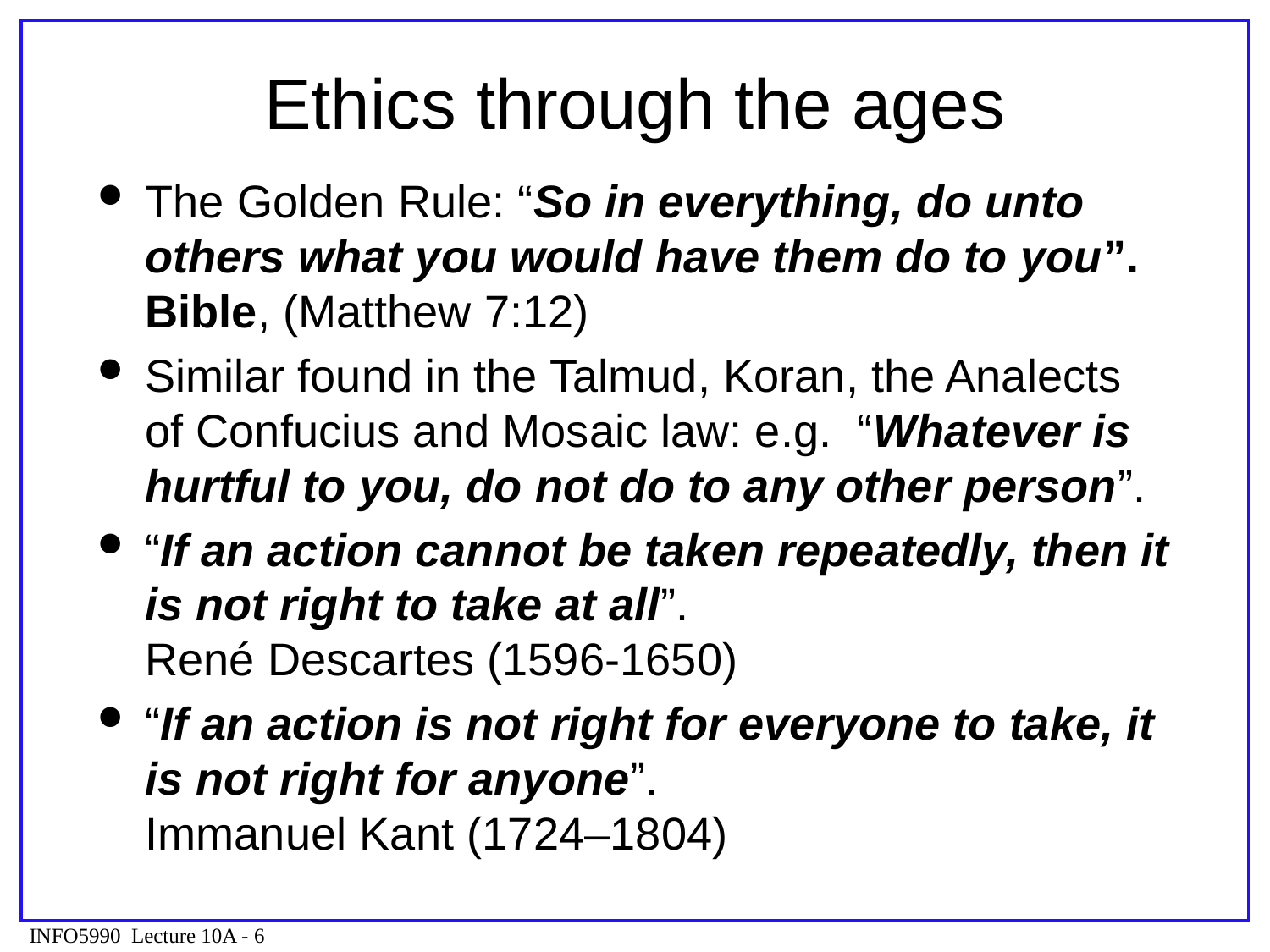

# Ethics through the ages
The Golden Rule: “So in everything, do unto others what you would have them do to you”.  Bible, (Matthew 7:12)
Similar found in the Talmud, Koran, the Analects of Confucius and Mosaic law: e.g.  “Whatever is hurtful to you, do not do to any other person”.
“If an action cannot be taken repeatedly, then it is not right to take at all”.
René Descartes (1596-1650)
“If an action is not right for everyone to take, it is not right for anyone”.
Immanuel Kant (1724–1804)